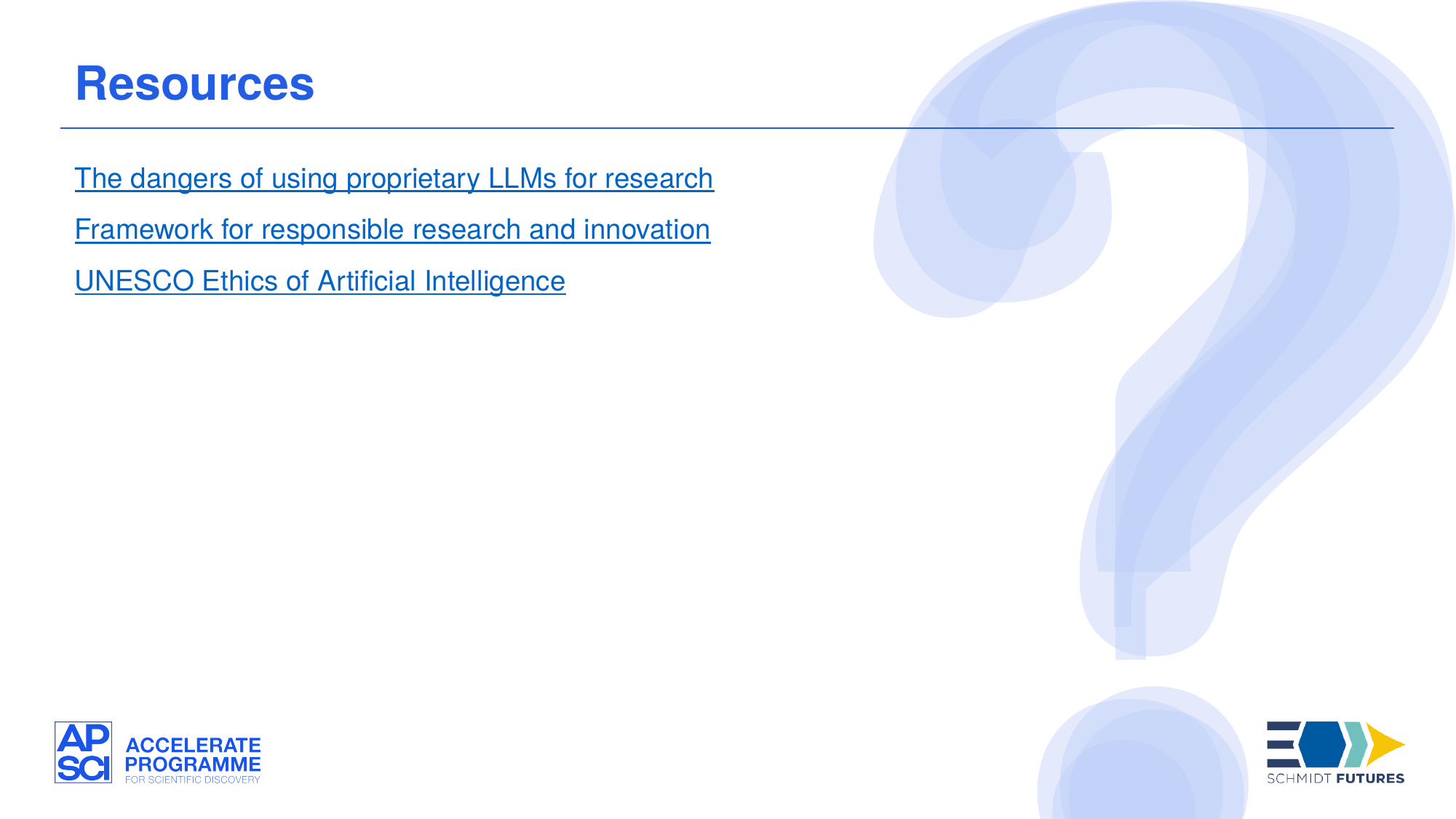

Resources
The dangers of using proprietary LLMs for research
Framework for responsible research and innovation
UNESCO Ethics of Artificial Intelligence